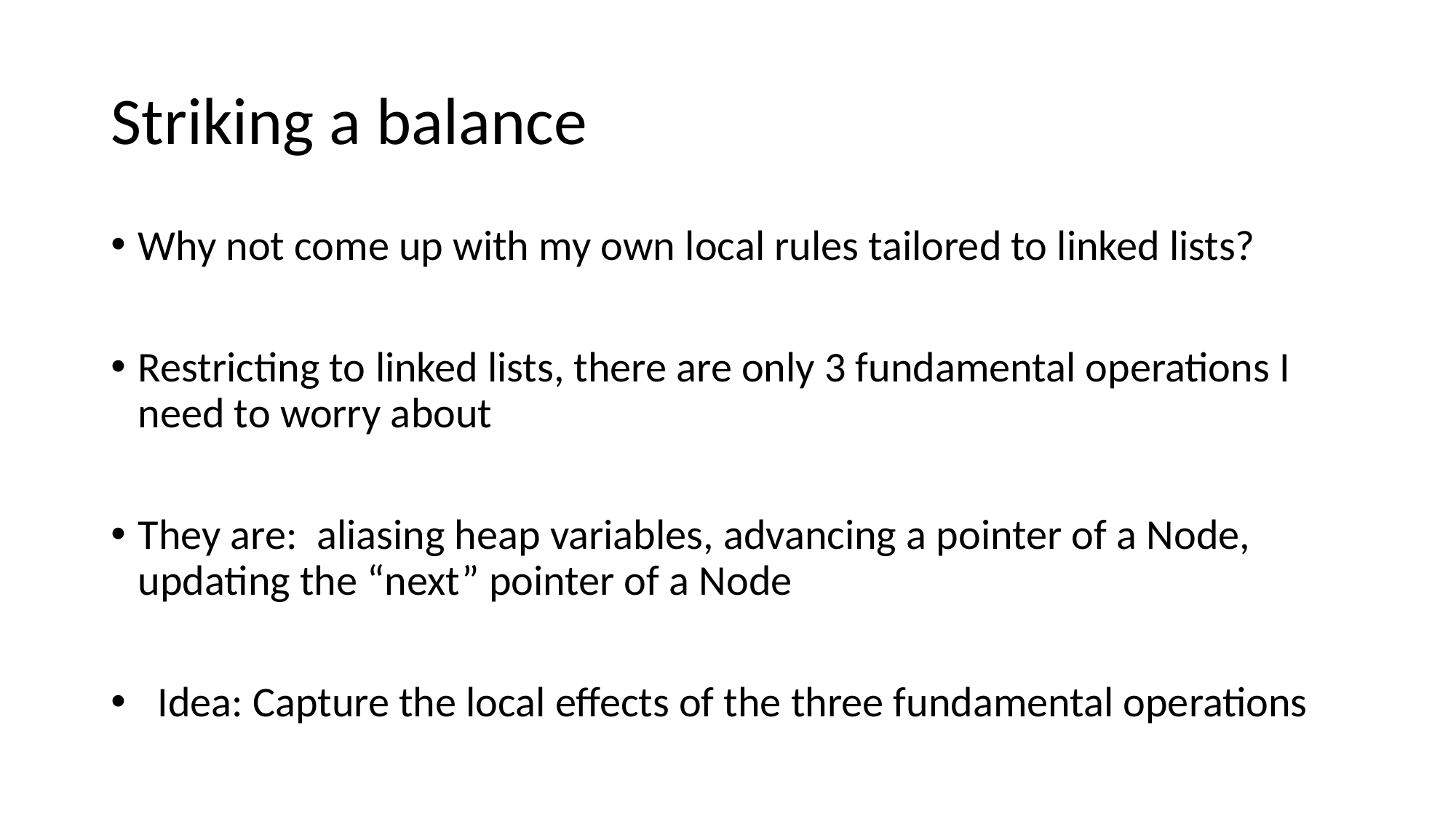

# Striking a balance
Why not come up with my own local rules tailored to linked lists?

Restricting to linked lists, there are only 3 fundamental operations I need to worry about

They are:  aliasing heap variables, advancing a pointer of a Node, updating the “next” pointer of a Node

  Idea: Capture the local effects of the three fundamental operations